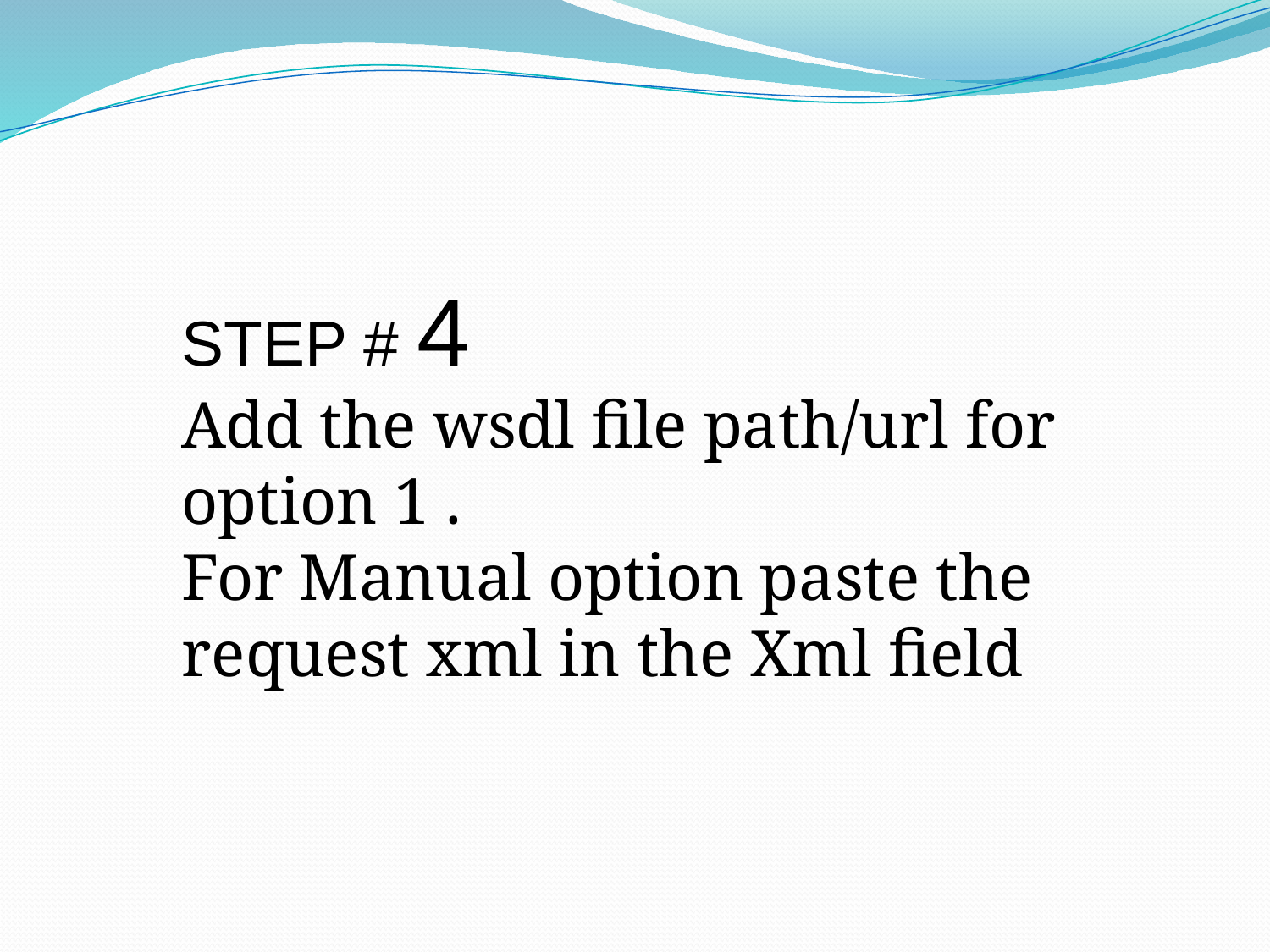

STEP # 4
Add the wsdl file path/url for option 1 .
For Manual option paste the request xml in the Xml field